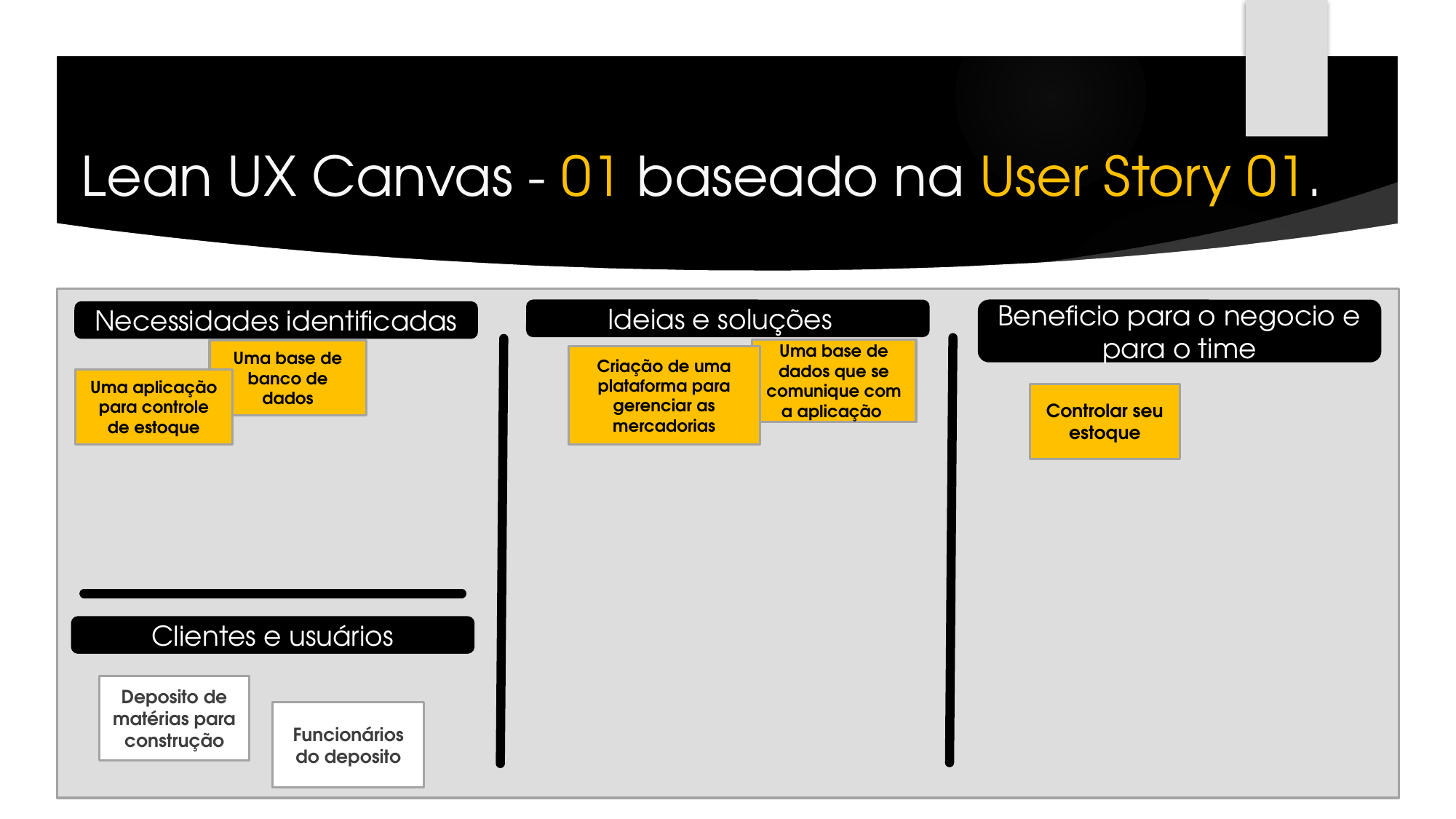

# Lean UX Canvas - 01 baseado na User Story 01.

Ideias e soluções
Beneficio para o negocio e para o time
Necessidades identificadas
Uma base de dados que se comunique com a aplicação
Uma base de banco de dados
Criação de uma plataforma para gerenciar as mercadorias
Uma aplicação para controle de estoque
Controlar seu estoque
Clientes e usuários
Deposito de matérias para construção
Funcionários do deposito